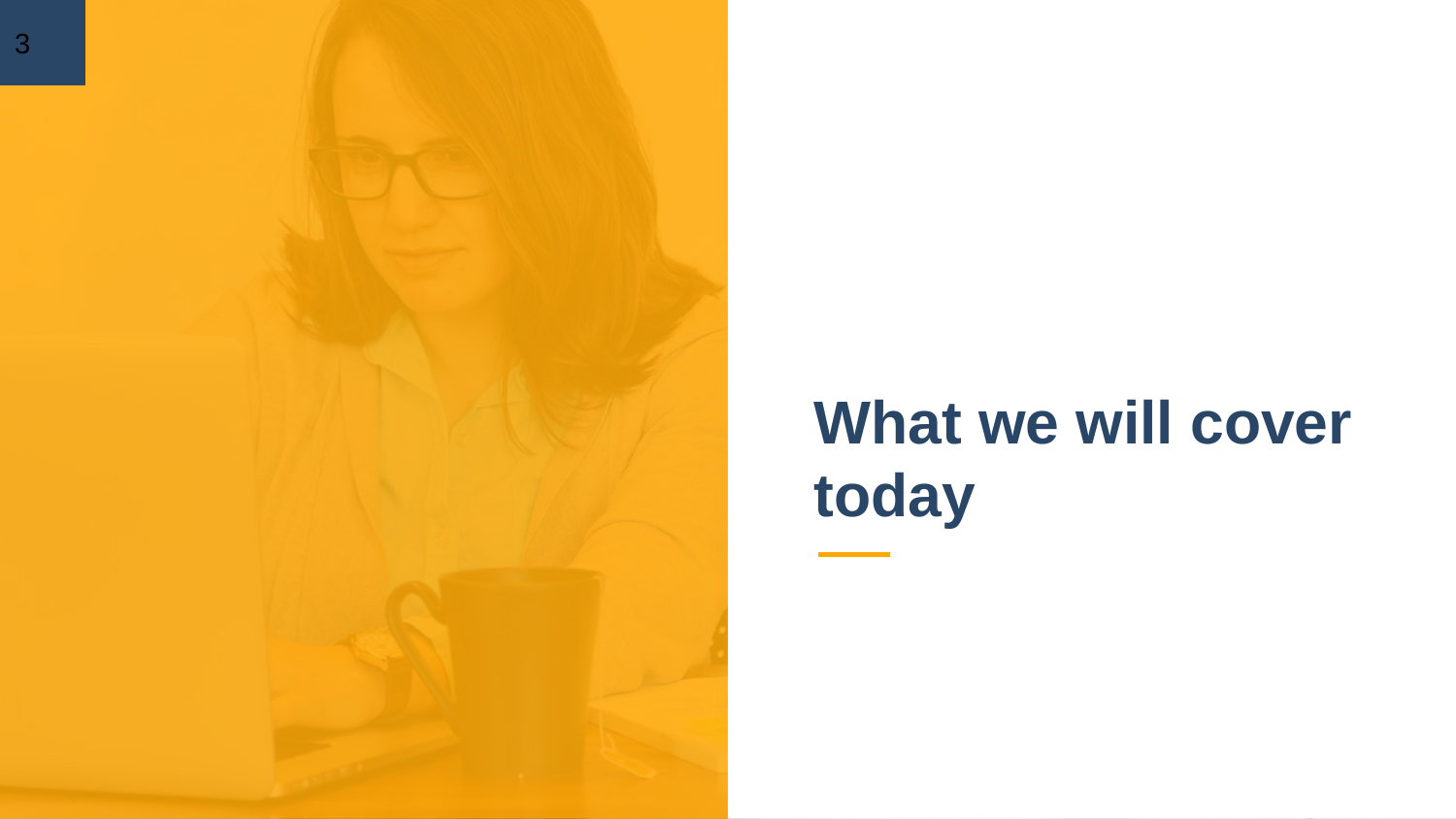

3
# What we will cover today